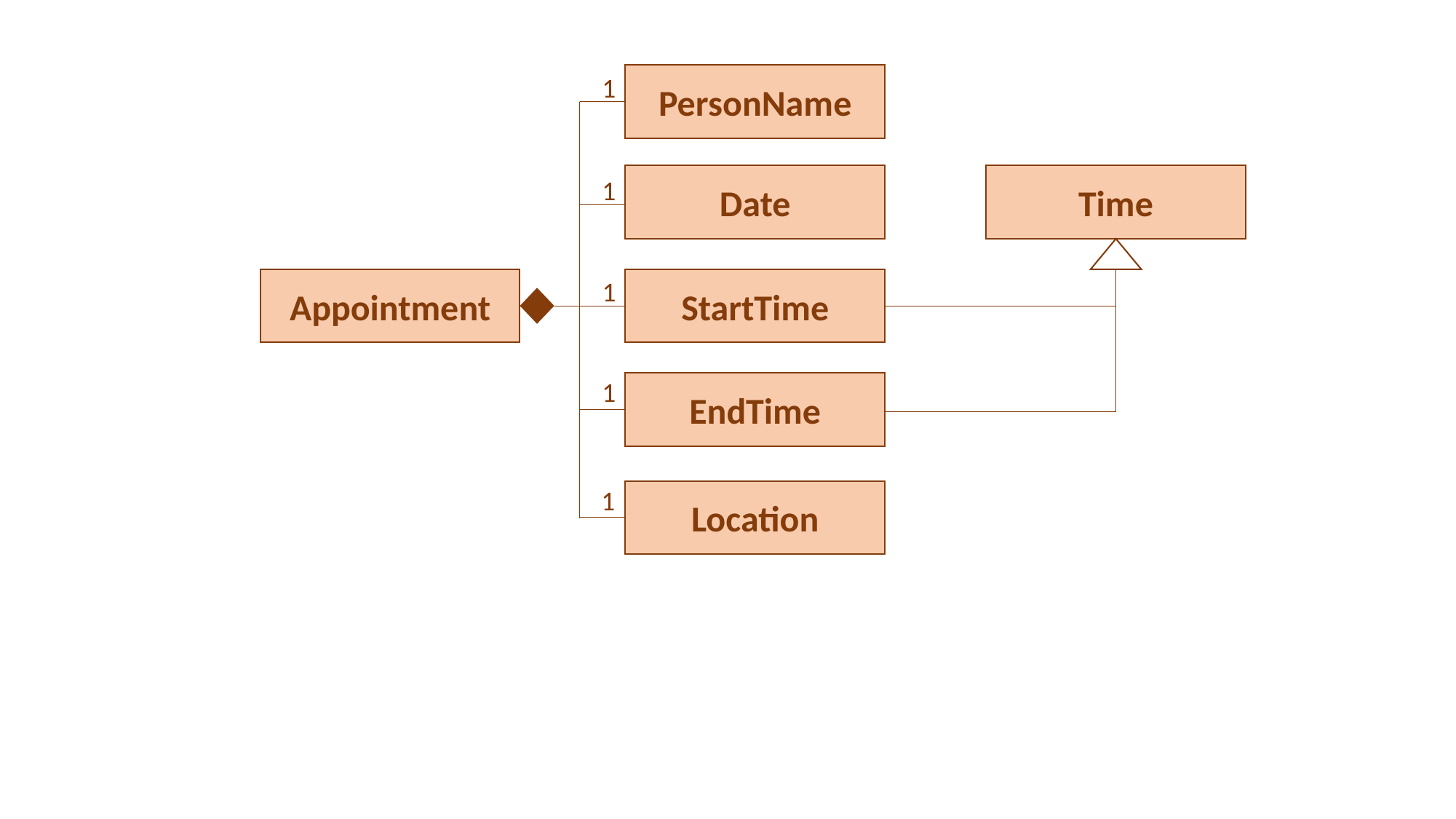

1
PersonName
Date
Time
1

1
Appointment
StartTime

1
EndTime
1
Location